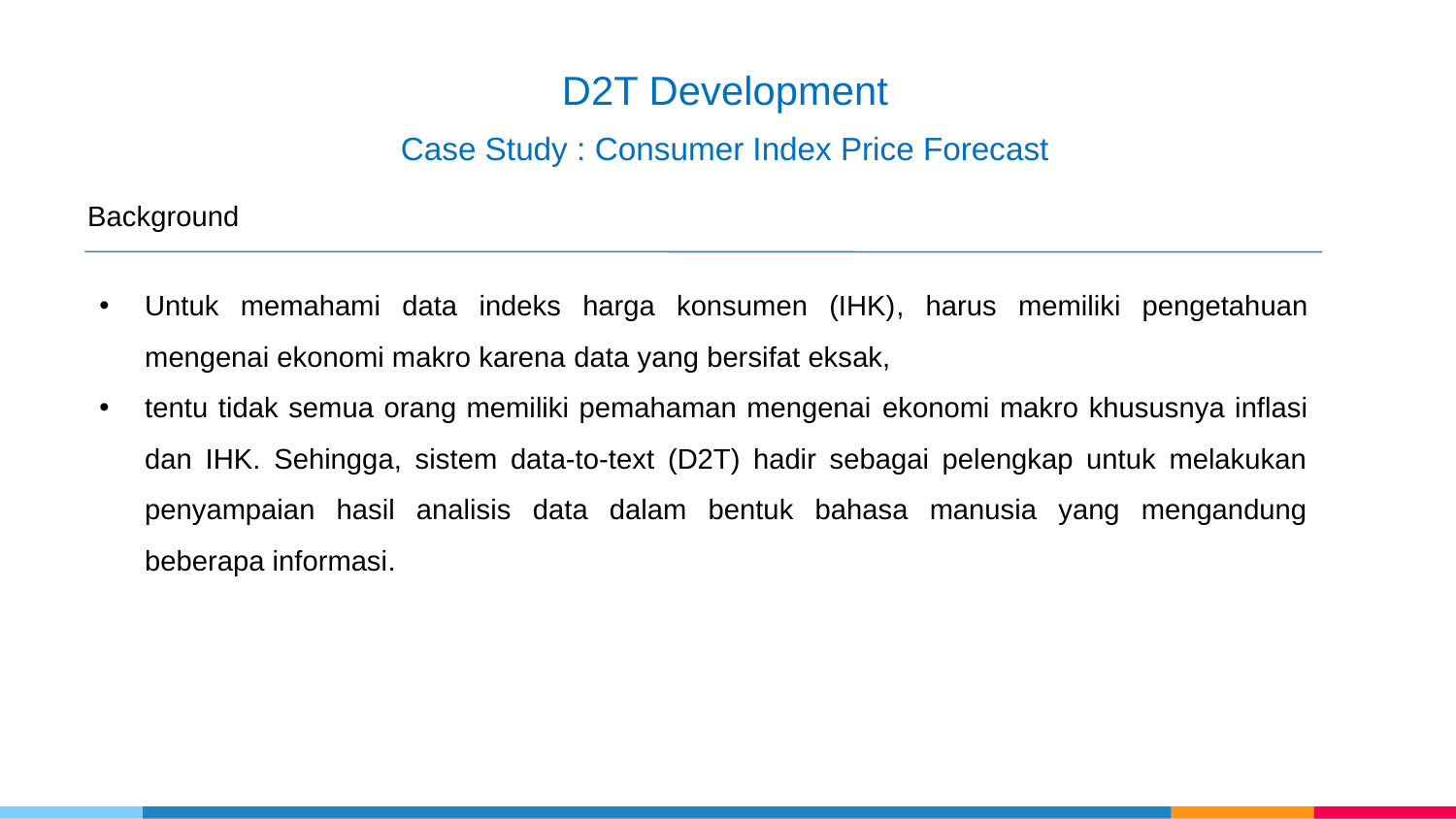

D2T Development
Case Study : Consumer Index Price Forecast
Background
Untuk memahami data indeks harga konsumen (IHK), harus memiliki pengetahuan mengenai ekonomi makro karena data yang bersifat eksak,
tentu tidak semua orang memiliki pemahaman mengenai ekonomi makro khususnya inflasi dan IHK. Sehingga, sistem data-to-text (D2T) hadir sebagai pelengkap untuk melakukan penyampaian hasil analisis data dalam bentuk bahasa manusia yang mengandung beberapa informasi.